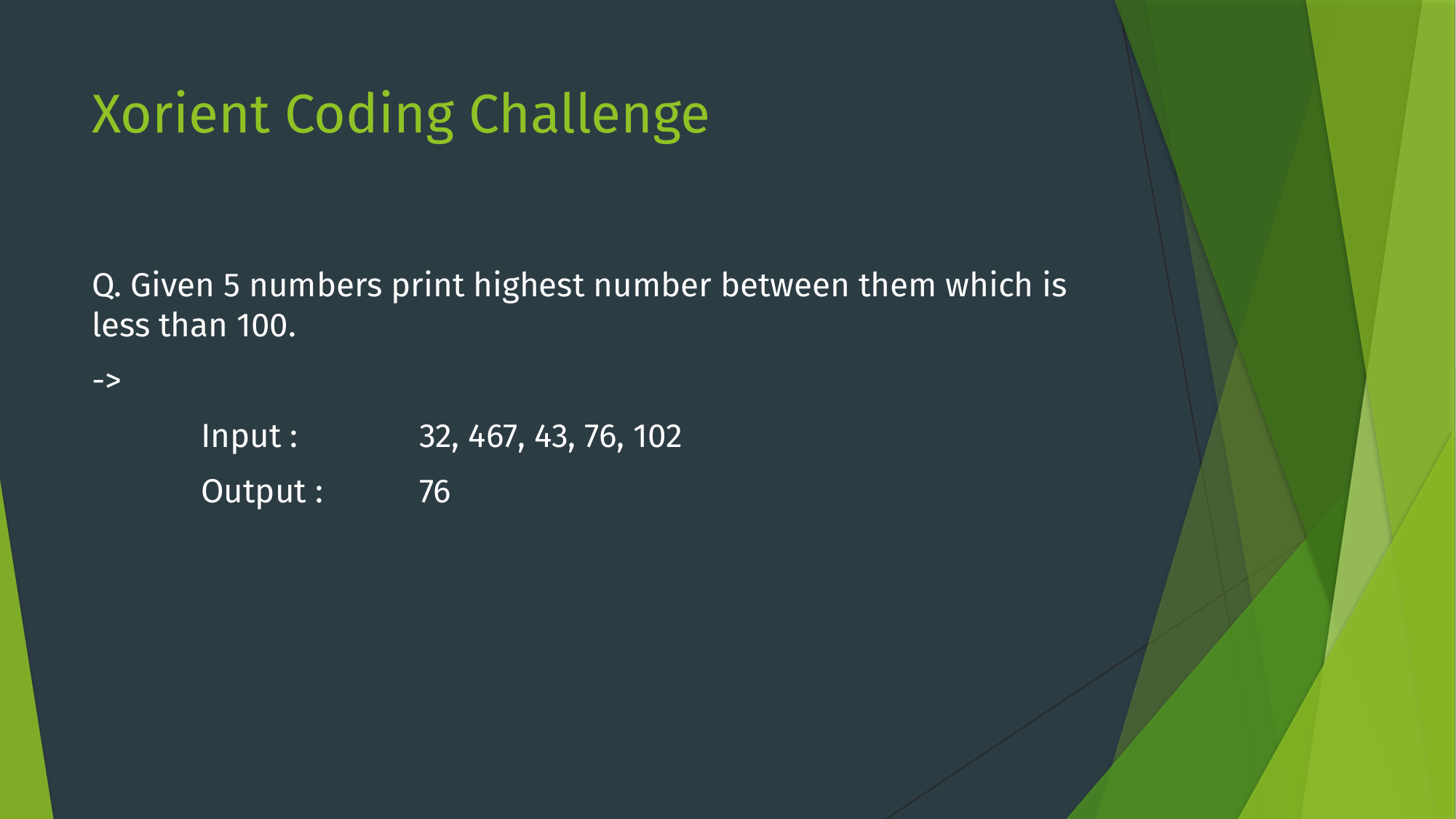

# Xorient Coding Challenge
Q. Given 5 numbers print highest number between them which is less than 100.
->
	Input :		32, 467, 43, 76, 102
	Output : 	76